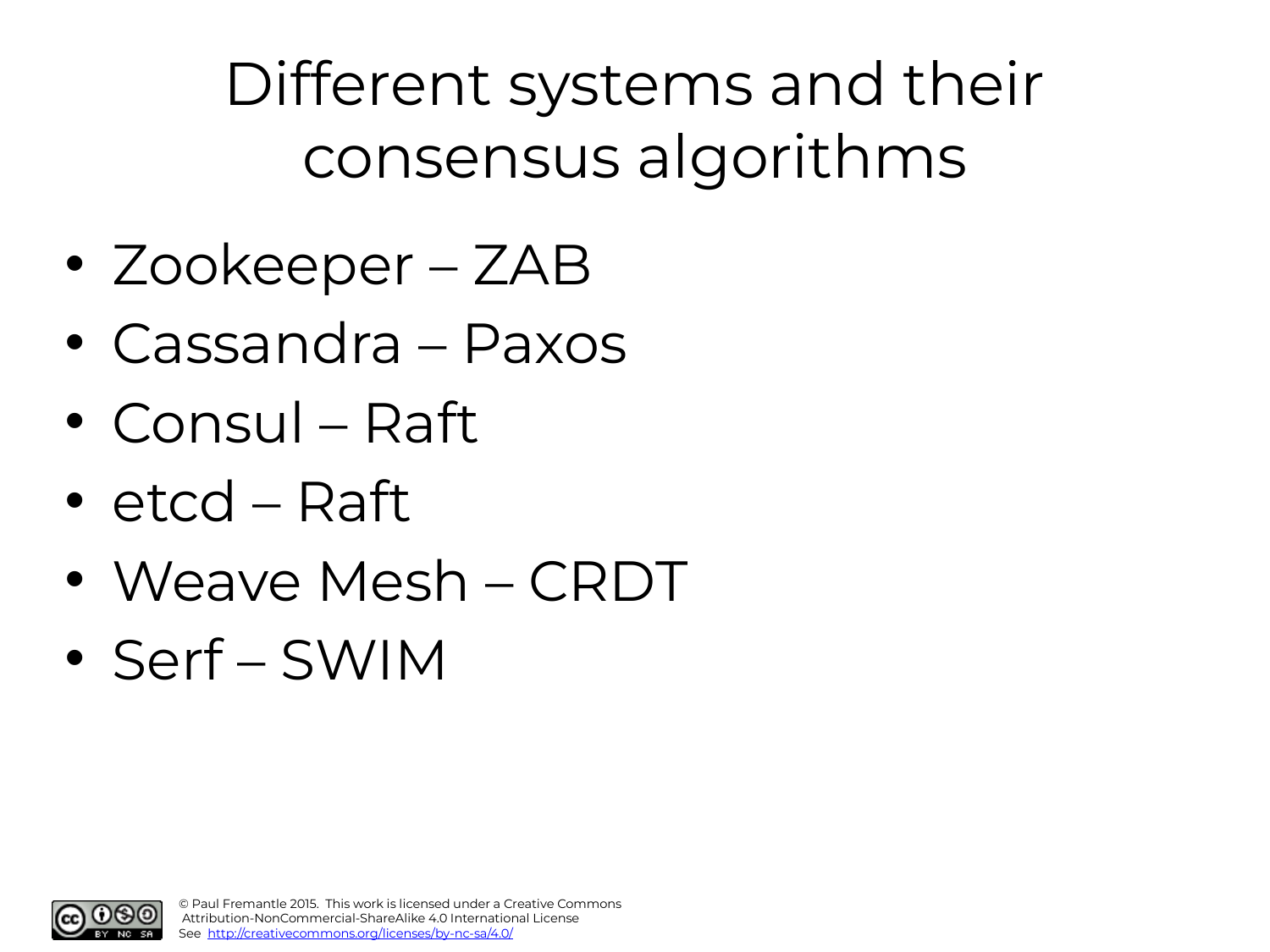

# Different systems and their consensus algorithms
Zookeeper – ZAB
Cassandra – Paxos
Consul – Raft
etcd – Raft
Weave Mesh – CRDT
Serf – SWIM